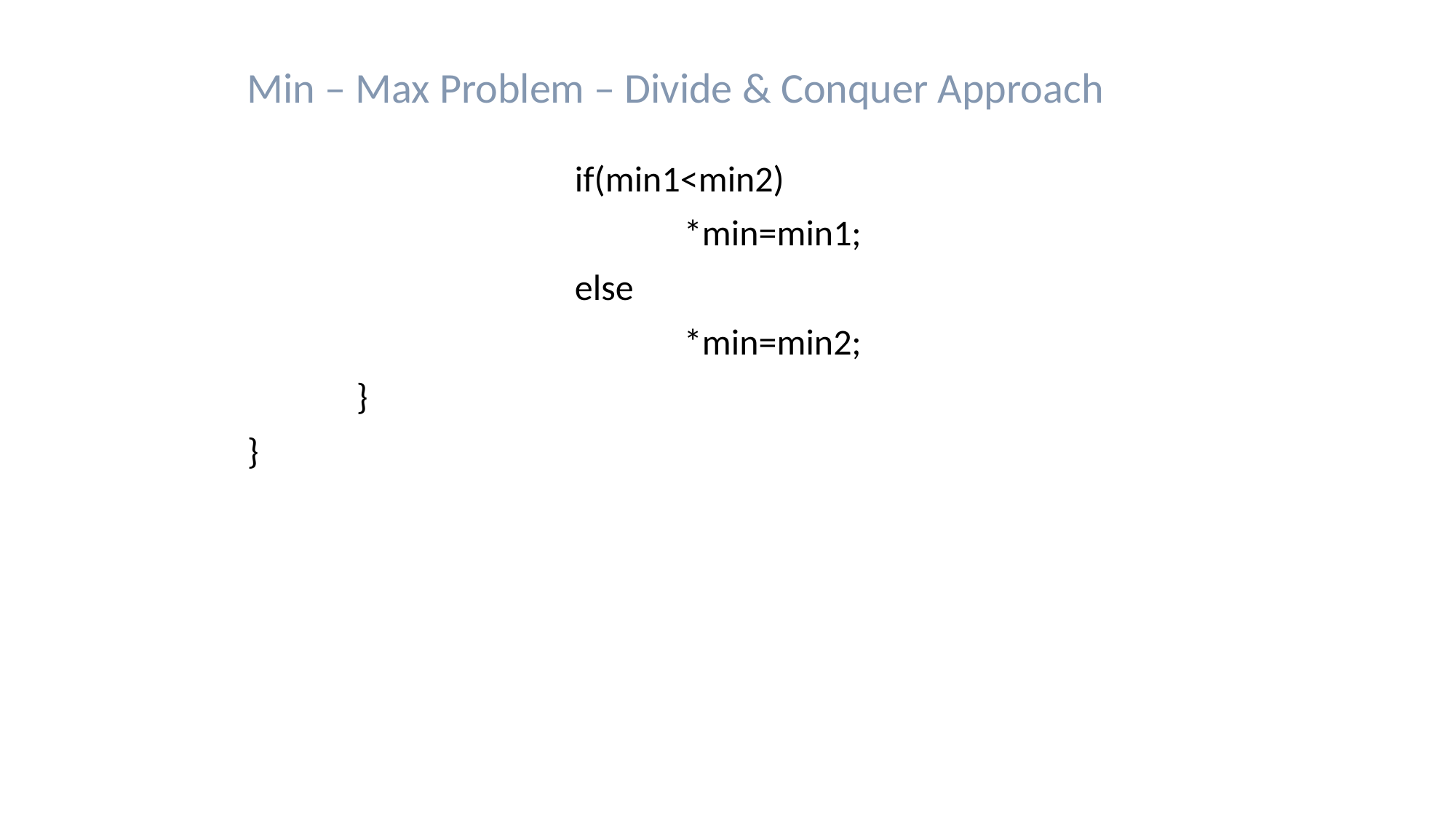

# Min – Max Problem – Divide & Conquer Approach
			if(min1<min2)
				*min=min1;
			else
				*min=min2;
	}
}